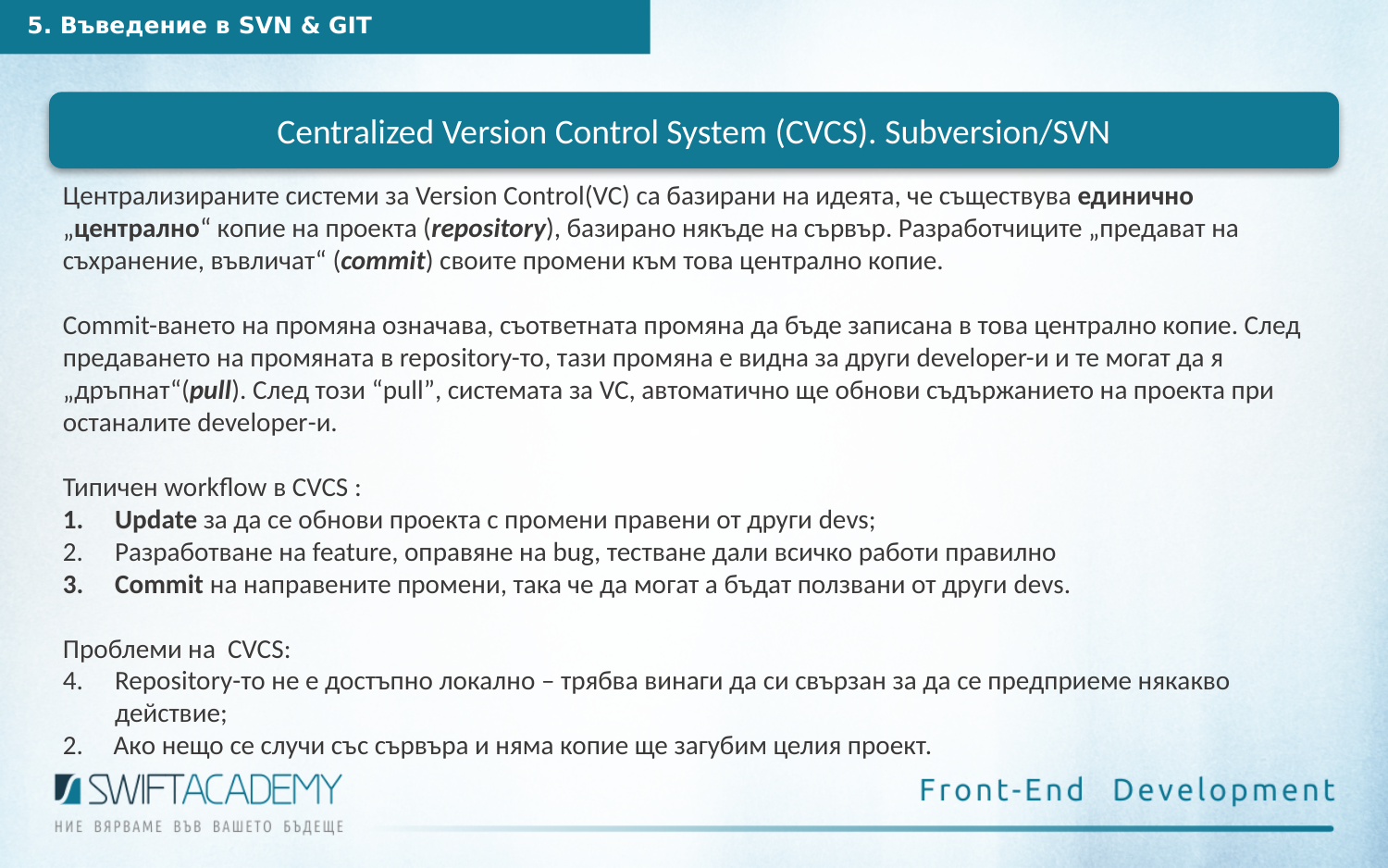

5. Въведение в SVN & GIT
Centralized Version Control System (CVCS). Subversion/SVN
Централизираните системи за Version Control(VC) са базирани на идеята, че съществува единично „централно“ копие на проекта (repository), базирано някъде на сървър. Разработчиците „предават на съхранение, въвличат“ (commit) своите промени към това централно копие.

Commit-ването на промяна означава, съответната промяна да бъде записана в това централно копие. След предаването на промяната в repository-то, тази промяна е видна за други developer-и и те могат да я „дръпнат“(pull). След този “pull”, системата за VC, автоматично ще обнови съдържанието на проекта при останалите developer-и.

Типичен workflow в CVCS :
Update за да се обнови проекта с промени правени от други devs;
Разработване на feature, оправяне на bug, тестване дали всичко работи правилно
Commit на направените промени, така че да могат а бъдат ползвани от други devs.

Проблеми на  CVCS:
Repository-то не е достъпно локално – трябва винаги да си свързан за да се предприеме някакво действие;
2.     Ако нещо се случи със сървъра и няма копие ще загубим целия проект.